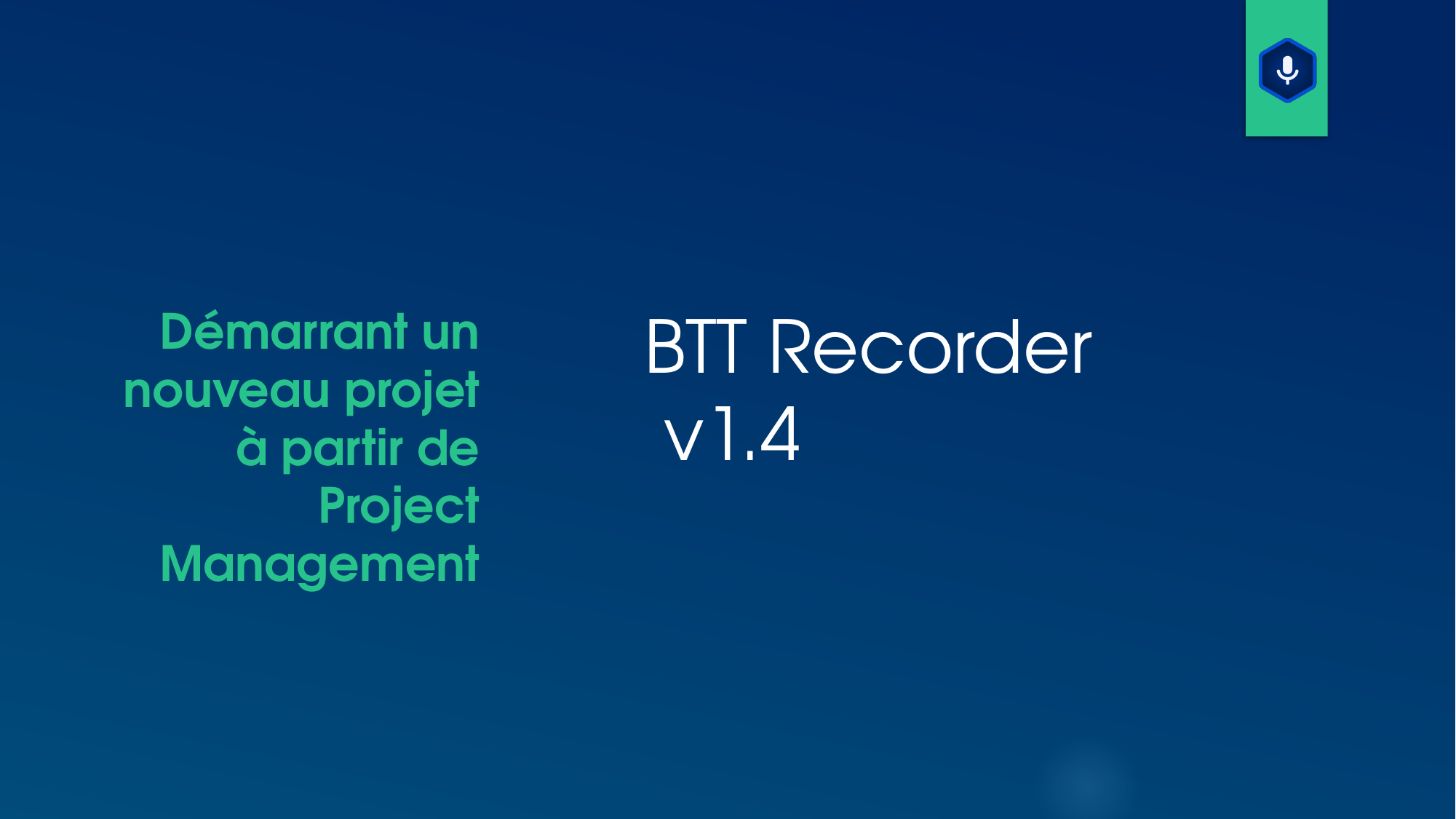

Démarrant un nouveau projet à partir de Project Management
# BTT Recorder v1.4